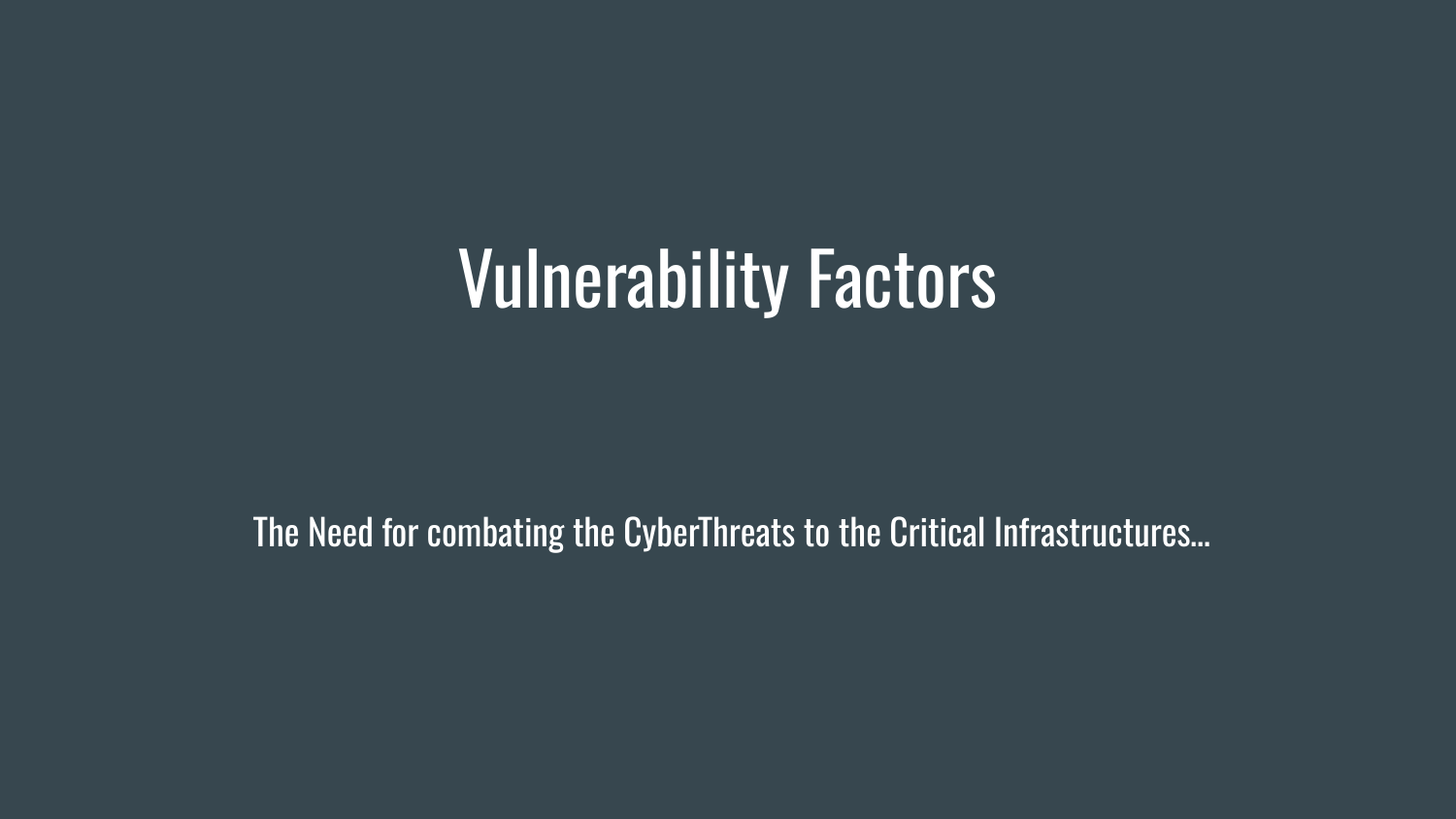

# Vulnerability Factors
The Need for combating the CyberThreats to the Critical Infrastructures…